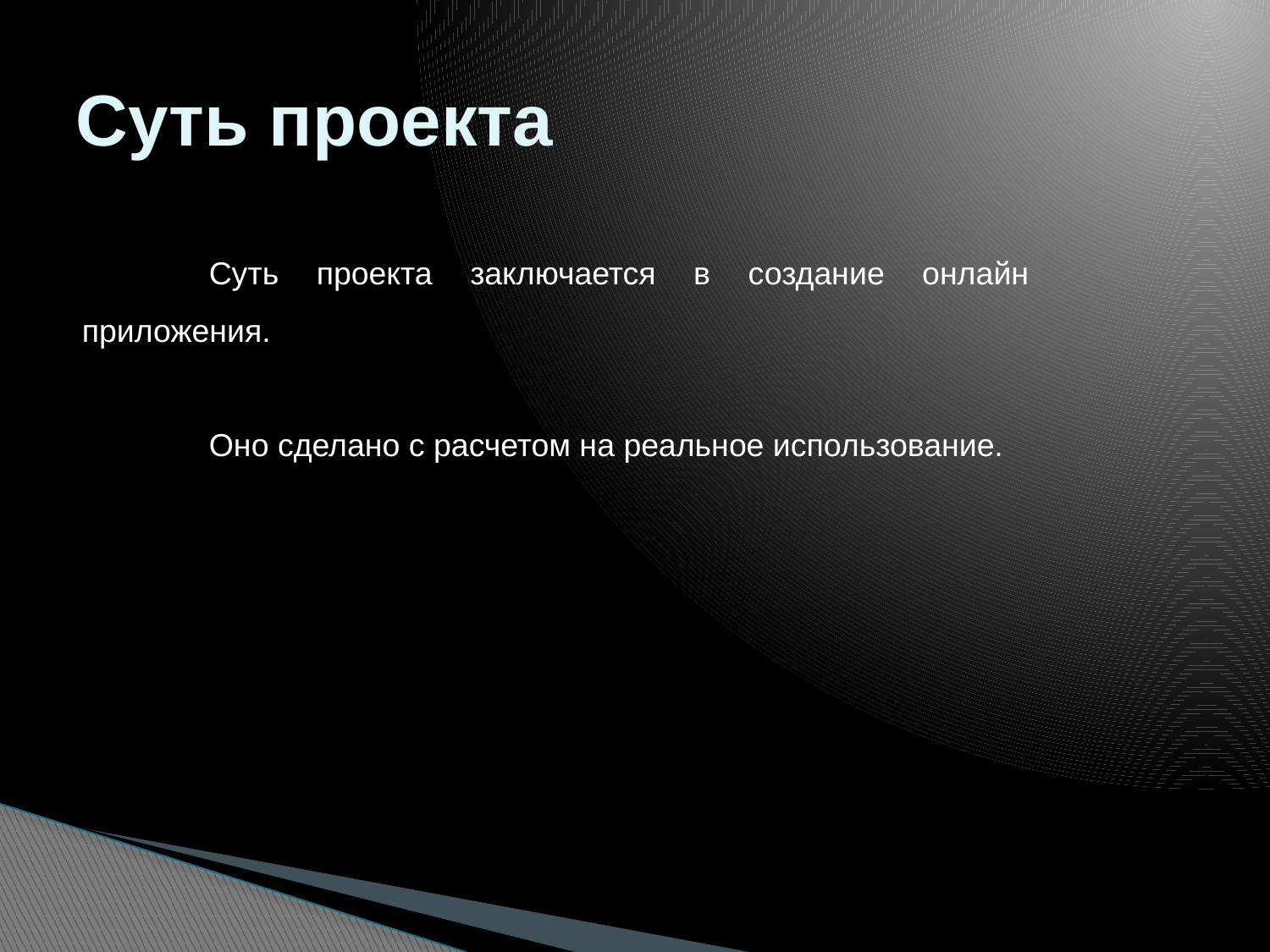

# Суть проекта
	Суть проекта заключается в создание онлайн приложения.

	Оно сделано с расчетом на реальное использование.